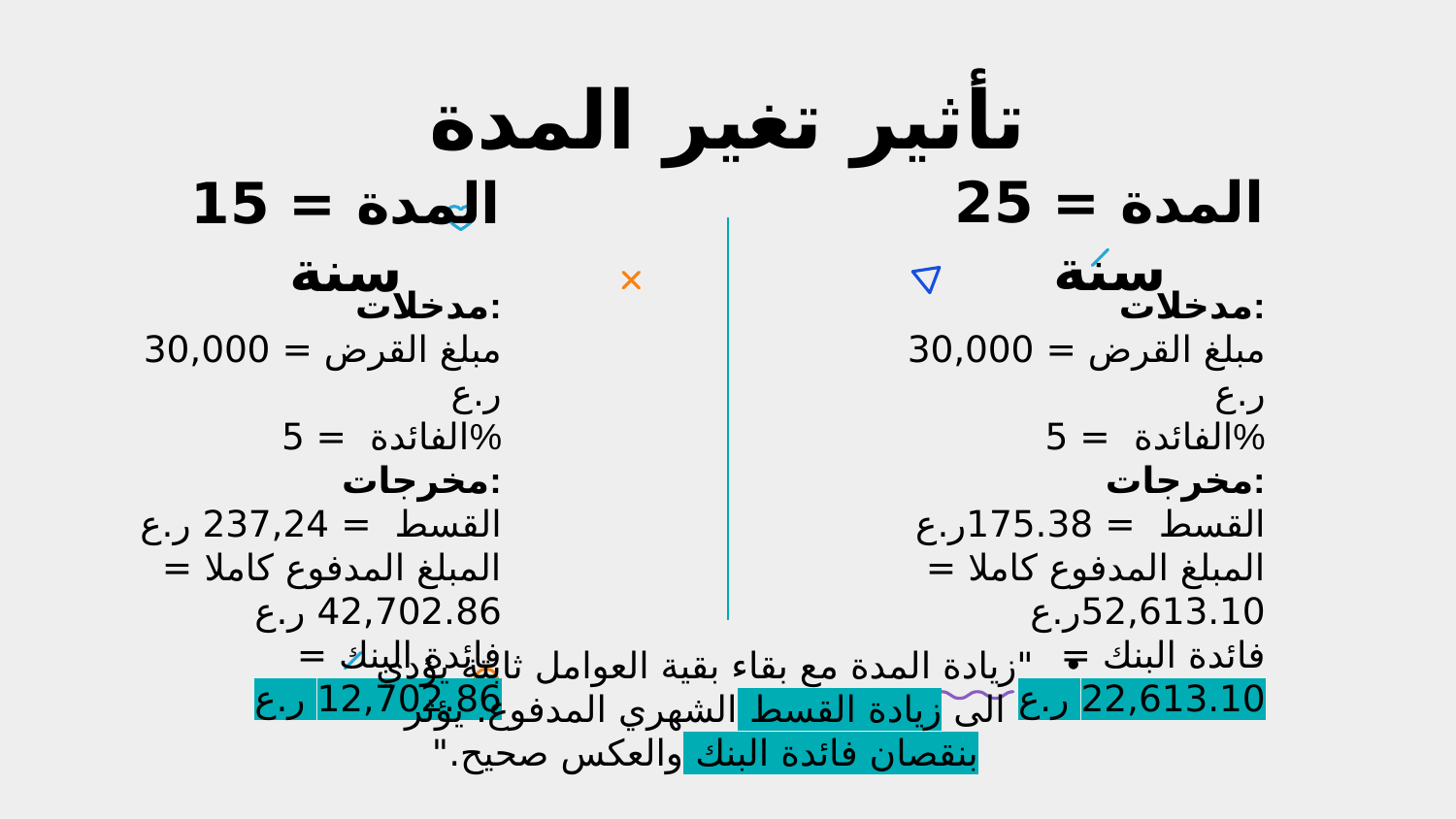

# تأثير تغير المدة
المدة = 25 سنة
المدة = 15 سنة
مدخلات:
مبلغ القرض = 30,000 ر.ع
الفائدة  = 5%
مخرجات:
القسط  = 237,24 ر.ع
المبلغ المدفوع كاملا = 42,702.86 ر.ع
فائدة البنك = 12,702.86 ر.ع
مدخلات:
مبلغ القرض = 30,000 ر.ع
الفائدة  = 5%
مخرجات:
القسط  = 175.38ر.ع
المبلغ المدفوع كاملا = 52,613.10ر.ع
فائدة البنك = 22,613.10 ر.ع
"زيادة المدة مع بقاء بقية العوامل ثابتة يؤدي الى زيادة القسط الشهري المدفوع. يؤثر بنقصان فائدة البنك والعكس صحيح."